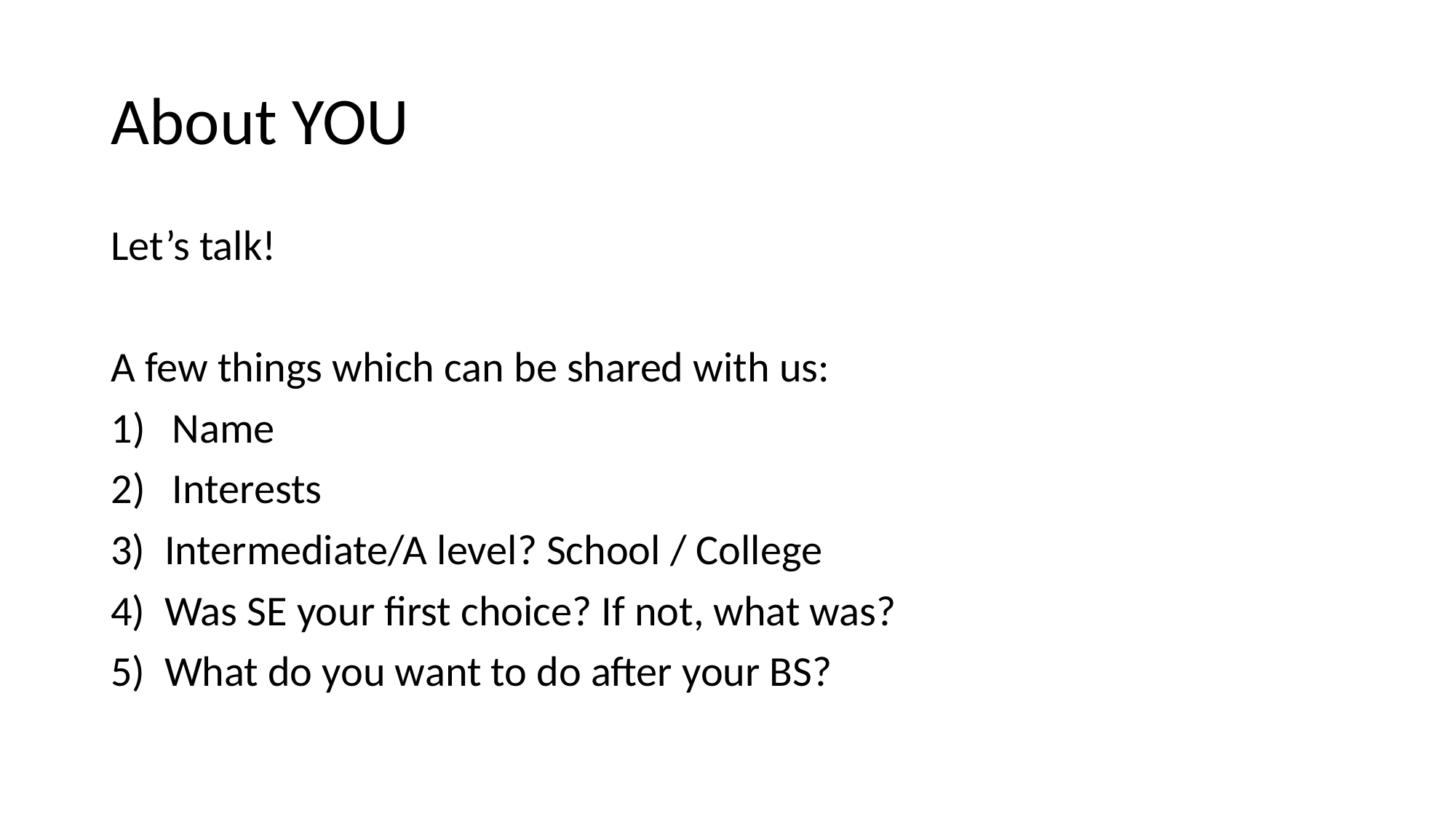

# About YOU
Let’s talk!

A few things which can be shared with us:
Name
Interests
3)  Intermediate/A level? School / College
4)  Was SE your first choice? If not, what was?
5)  What do you want to do after your BS?